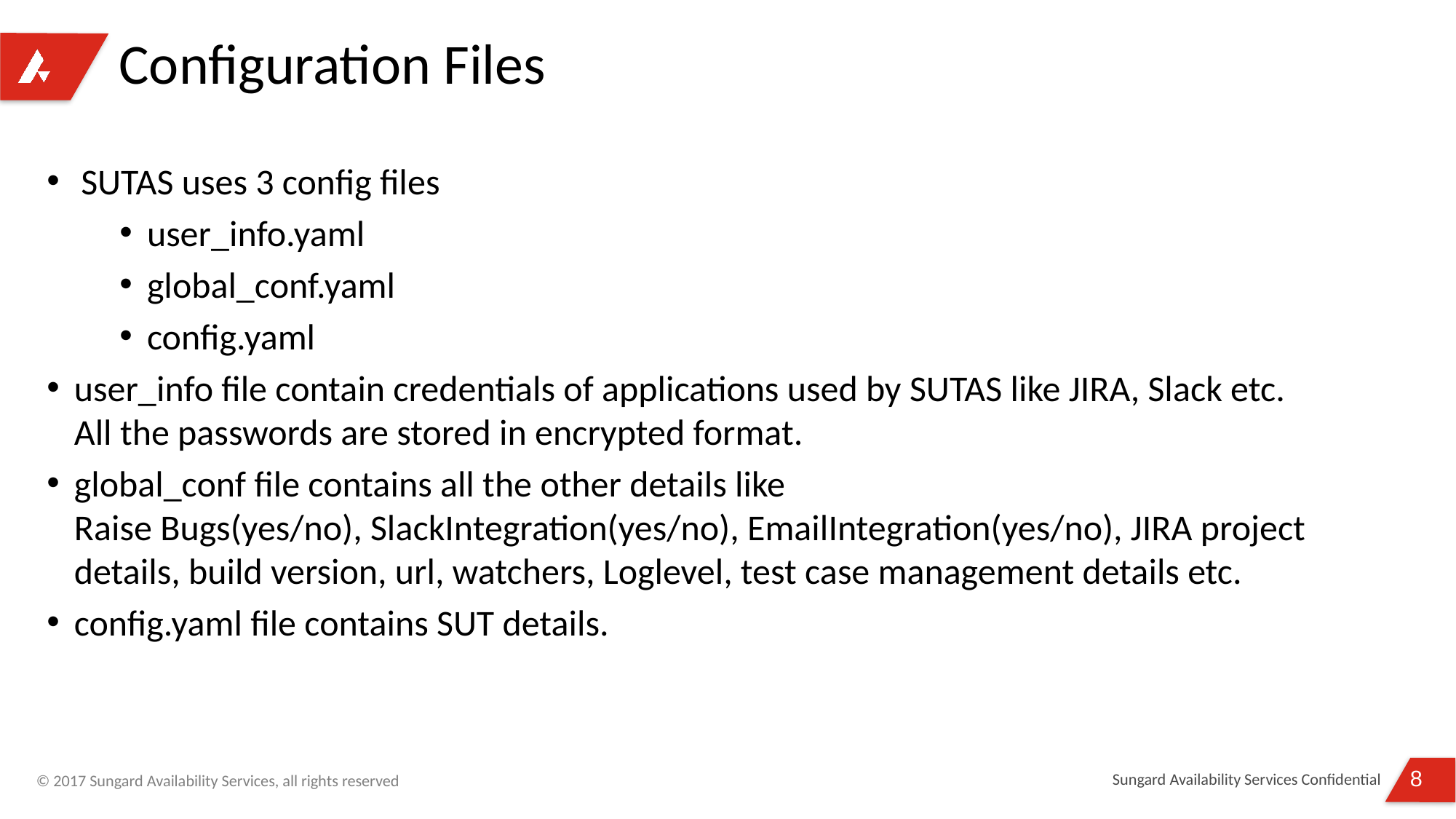

# Configuration Files
SUTAS uses 3 config files
user_info.yaml
global_conf.yaml
config.yaml
user_info file contain credentials of applications used by SUTAS like JIRA, Slack etc.
All the passwords are stored in encrypted format.
global_conf file contains all the other details like
Raise Bugs(yes/no), SlackIntegration(yes/no), EmailIntegration(yes/no), JIRA project details, build version, url, watchers, Loglevel, test case management details etc.
config.yaml file contains SUT details.

Sungard Availability Services Confidential